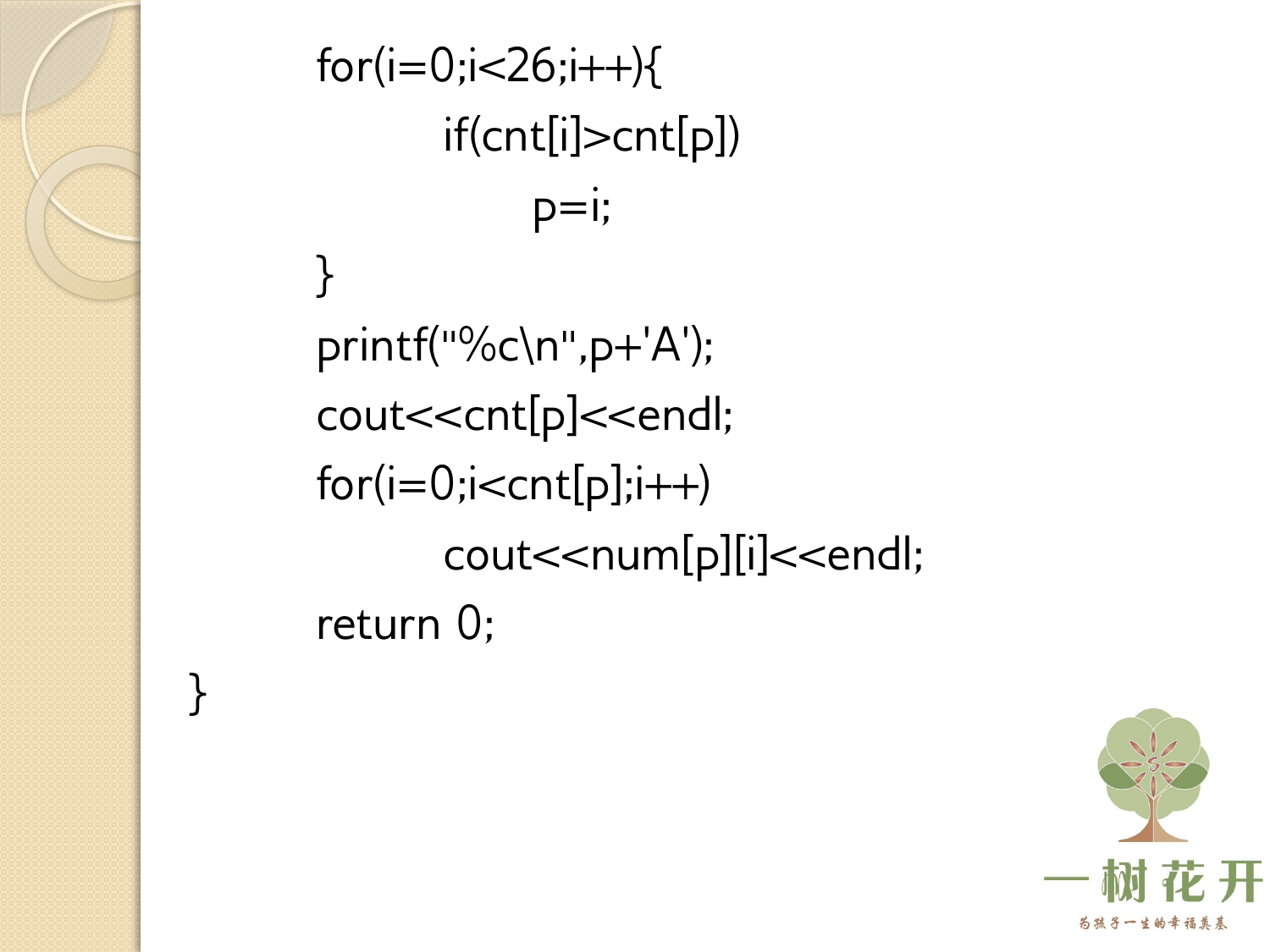

for(i=0;i<26;i++){
		if(cnt[i]>cnt[p])
		      p=i;
	}
	printf("%c\n",p+'A');
	cout<<cnt[p]<<endl;
	for(i=0;i<cnt[p];i++)
		cout<<num[p][i]<<endl;
	return 0;
}